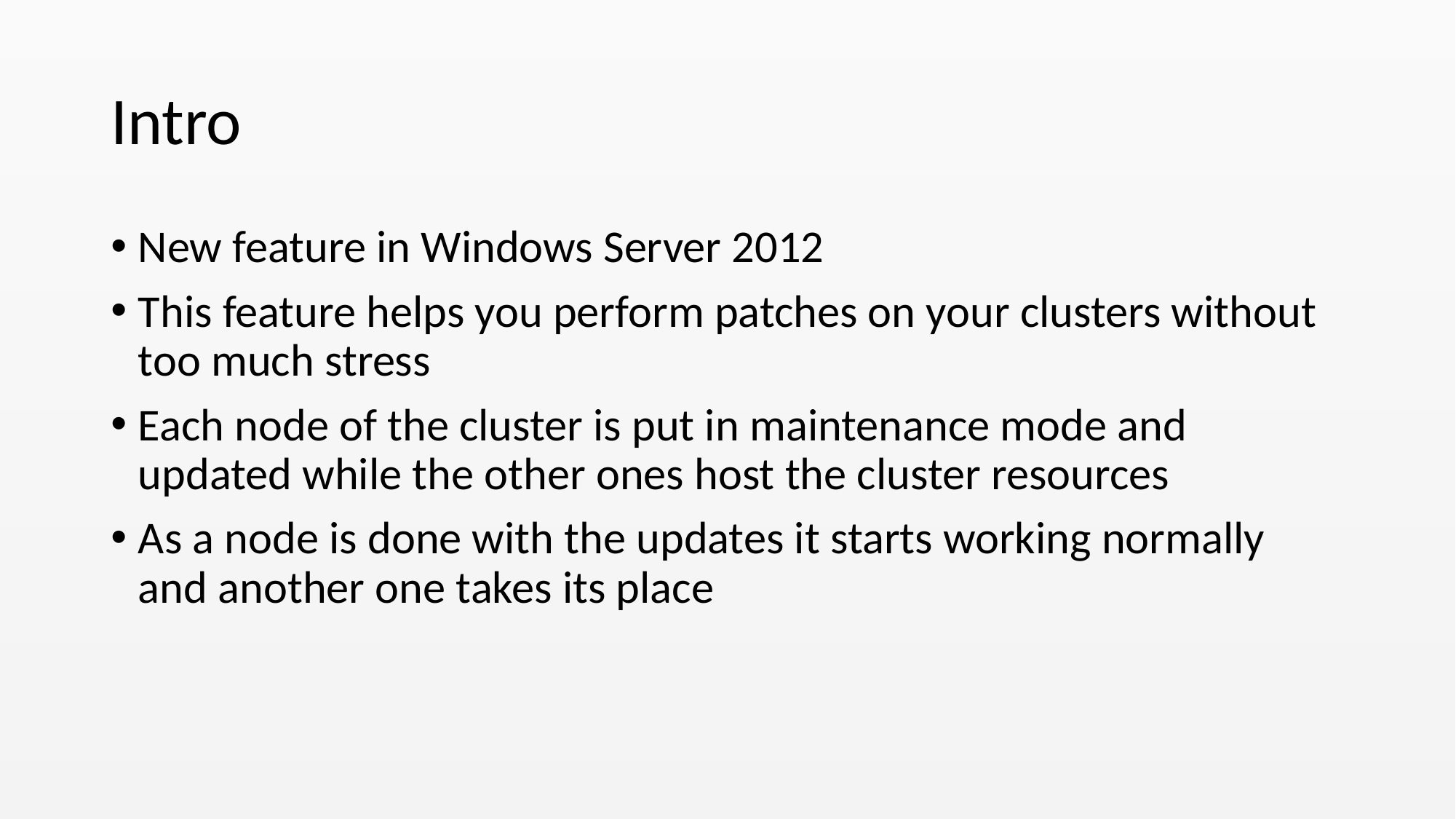

# Intro
New feature in Windows Server 2012
This feature helps you perform patches on your clusters without too much stress
Each node of the cluster is put in maintenance mode and updated while the other ones host the cluster resources
As a node is done with the updates it starts working normally and another one takes its place